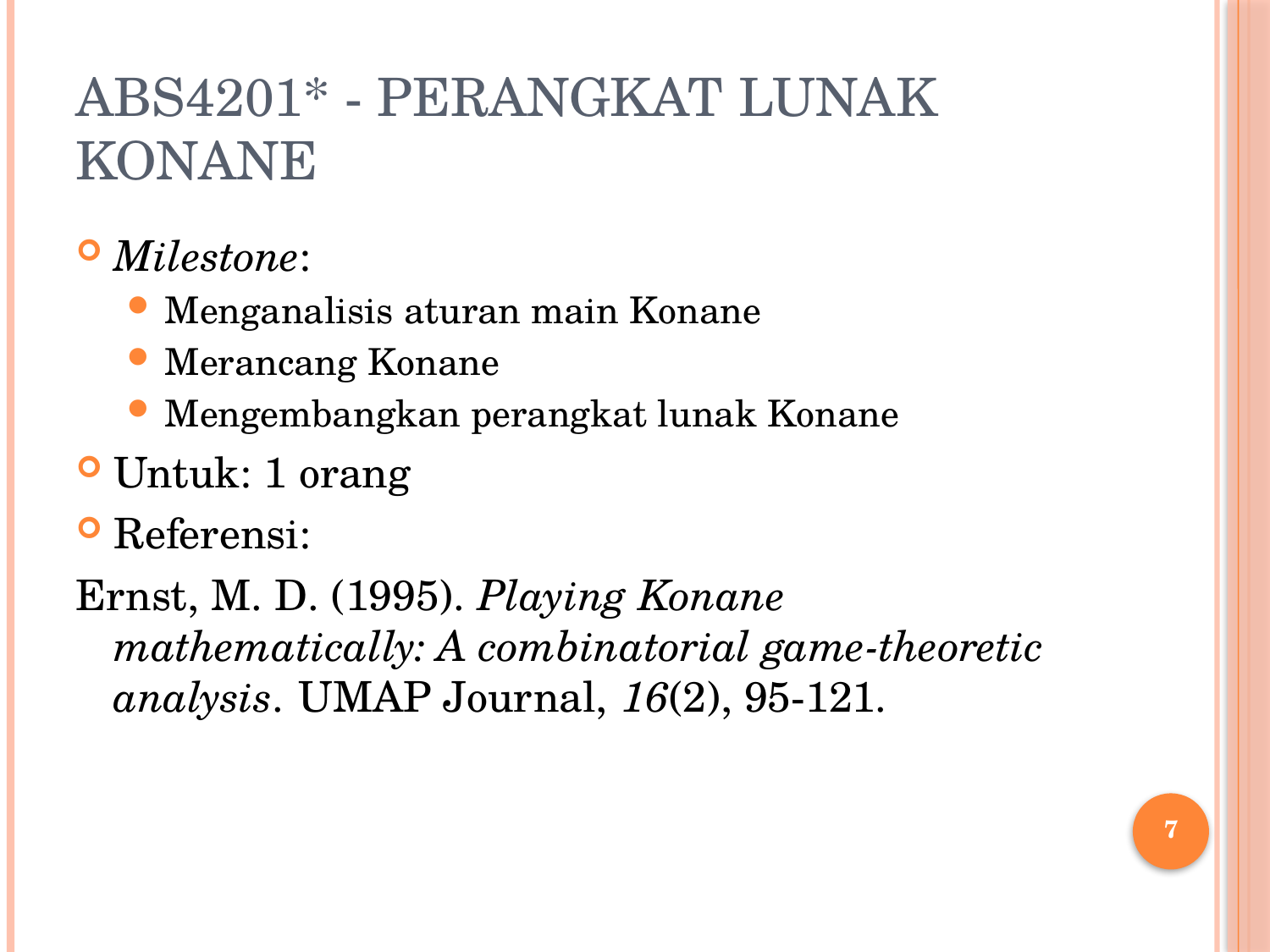

# ABS4201* - Perangkat Lunak Konane
Milestone:
Menganalisis aturan main Konane
Merancang Konane
Mengembangkan perangkat lunak Konane
Untuk: 1 orang
Referensi:
Ernst, M. D. (1995). Playing Konane mathematically: A combinatorial game-theoretic analysis. UMAP Journal, 16(2), 95-121.
7